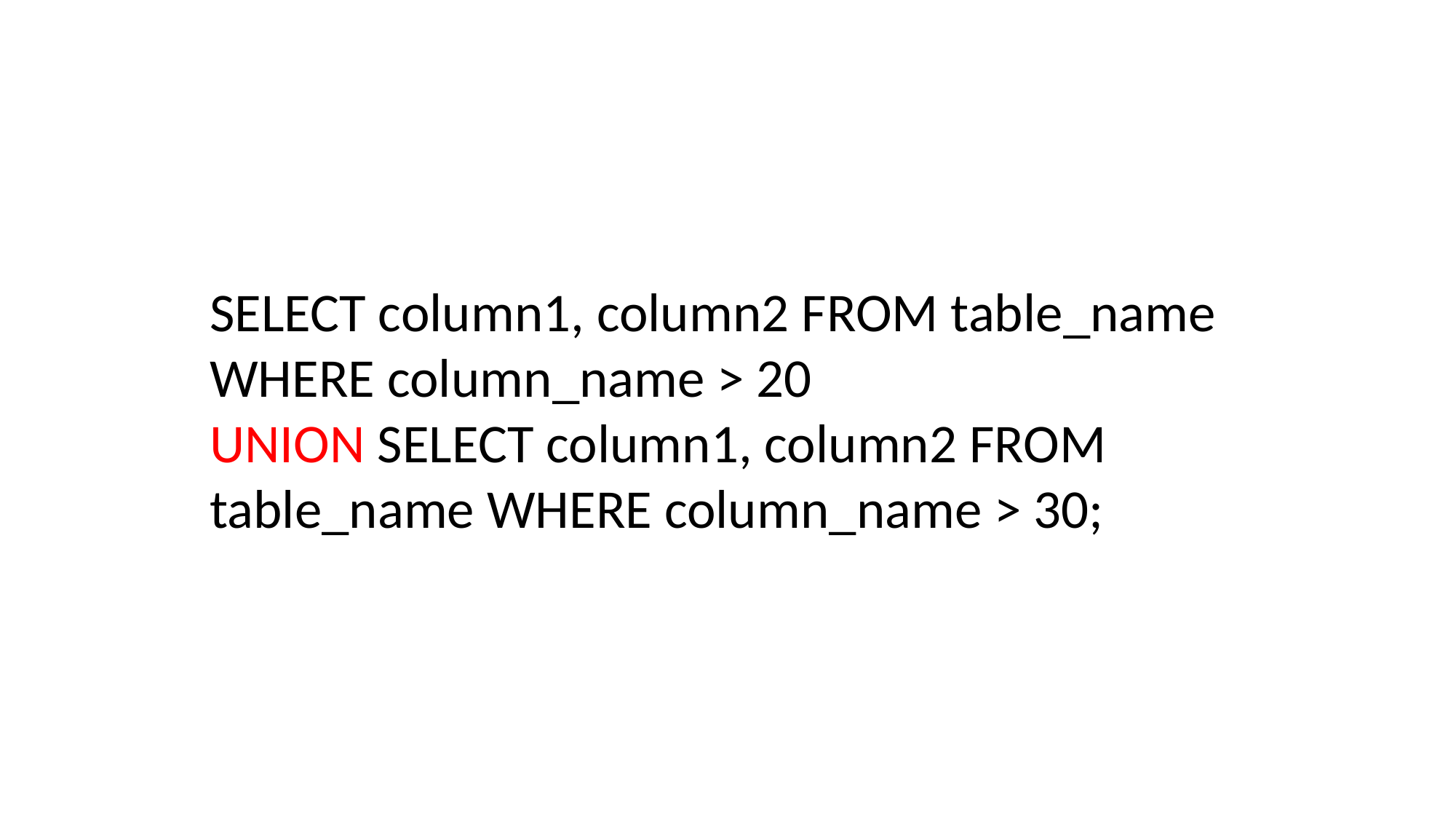

SELECT column1, column2 FROM table_name WHERE column_name > 20
UNION SELECT column1, column2 FROM table_name WHERE column_name > 30;